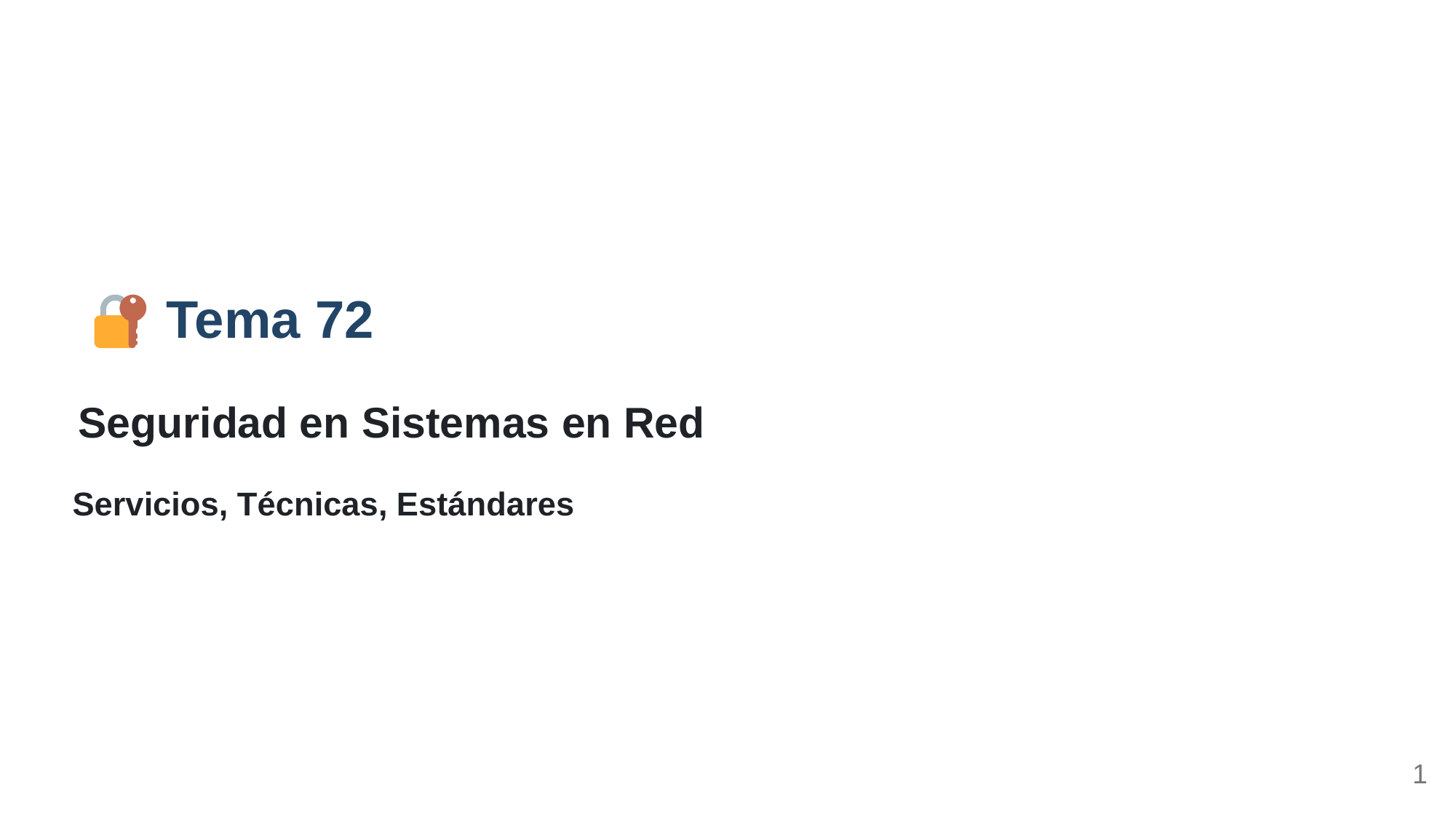

Tema 72

Seguridad en Sistemas en Red
Servicios, Técnicas, Estándares
1